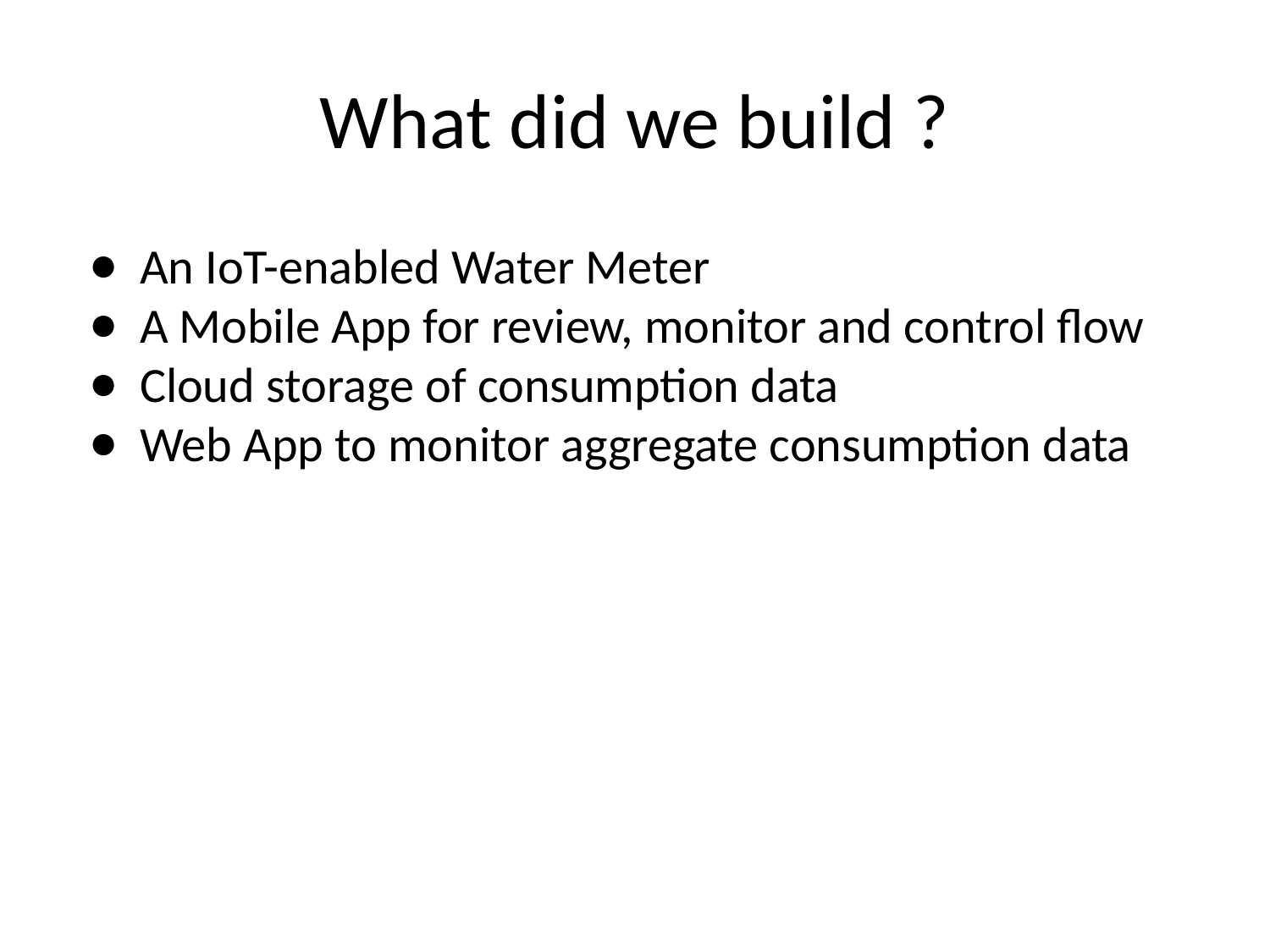

# What did we build ?
An IoT-enabled Water Meter
A Mobile App for review, monitor and control flow
Cloud storage of consumption data
Web App to monitor aggregate consumption data